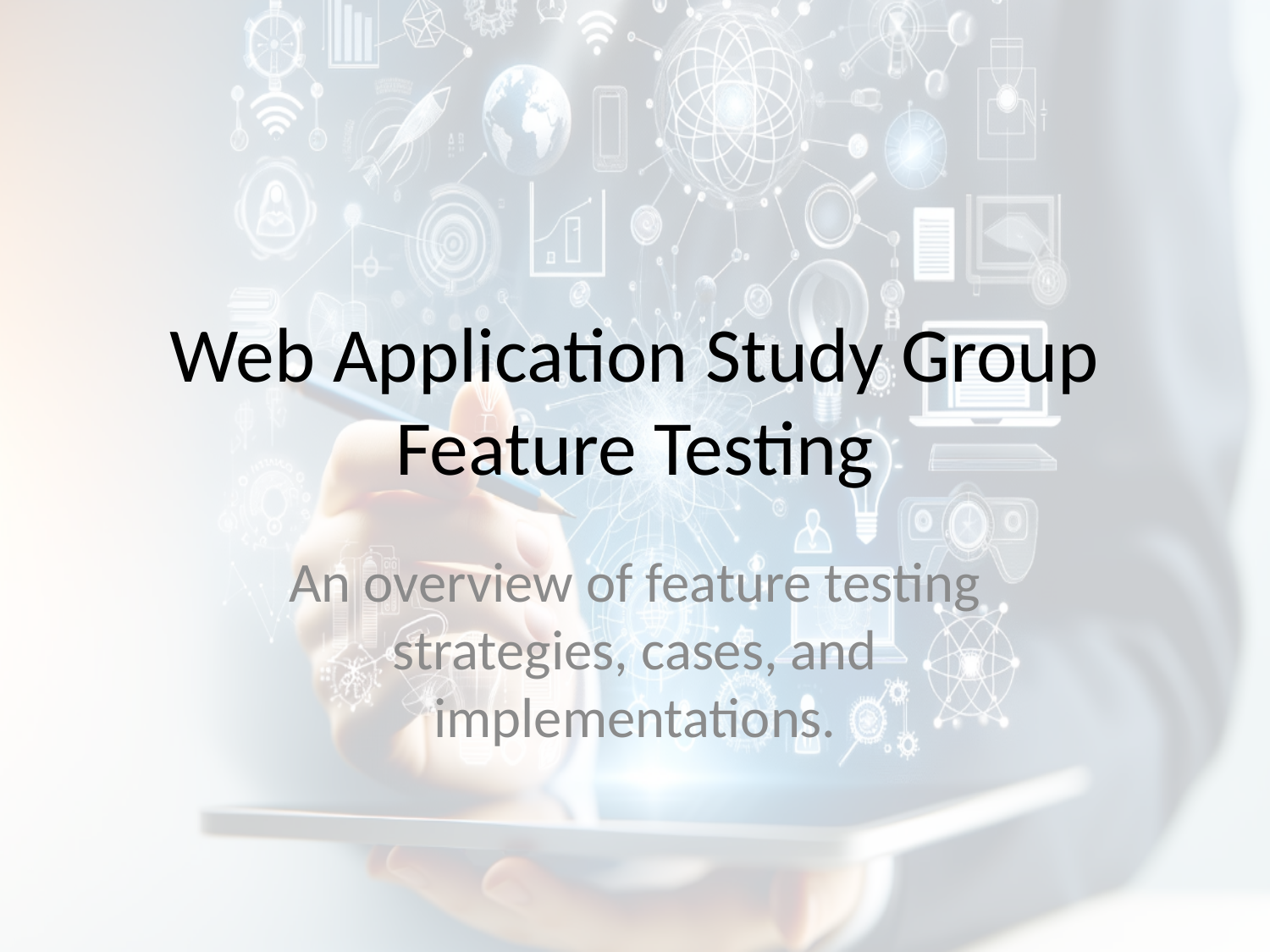

# Web Application Study Group Feature Testing
An overview of feature testing strategies, cases, and implementations.